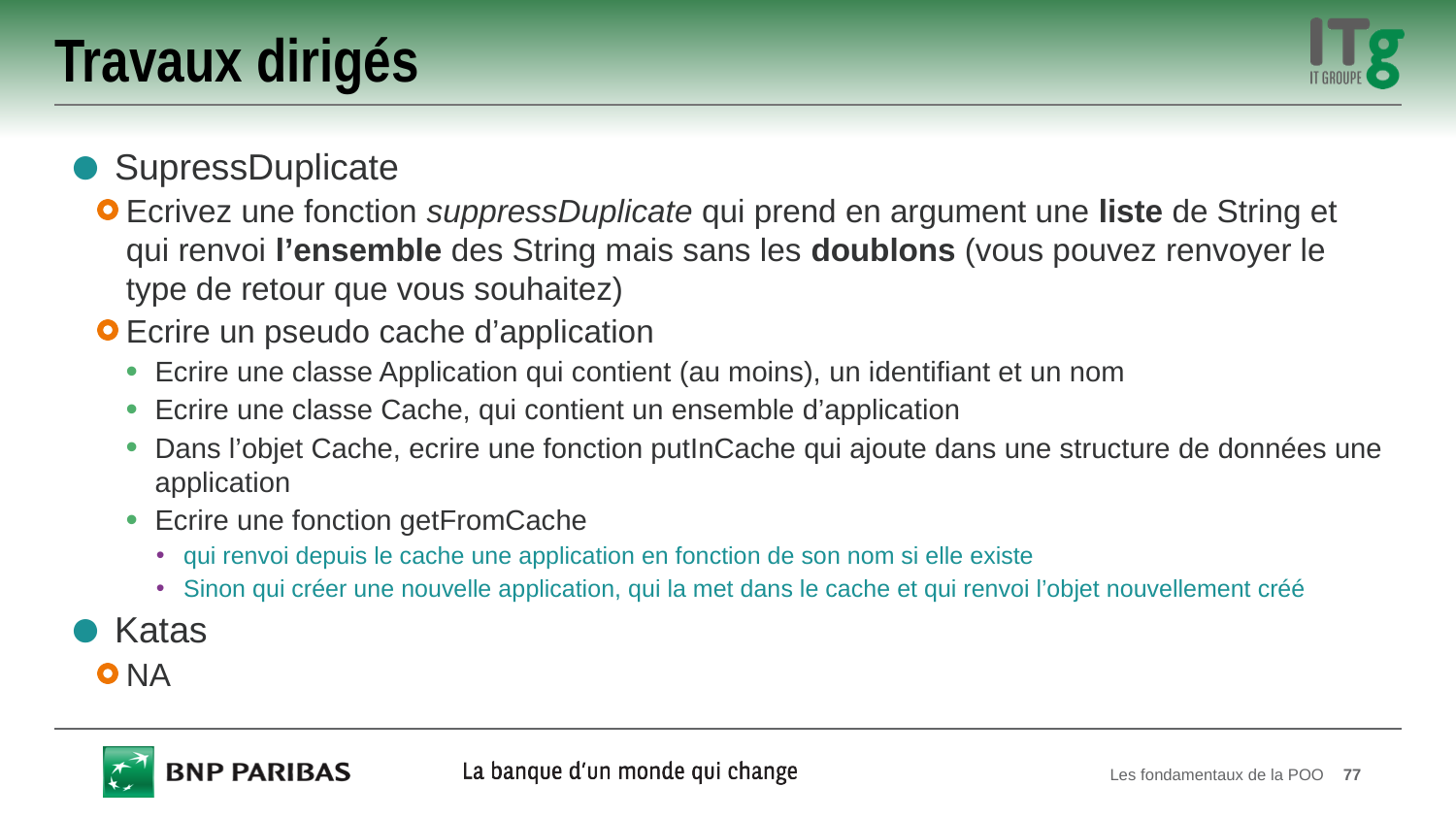

# Travaux dirigés
SupressDuplicate
Ecrivez une fonction suppressDuplicate qui prend en argument une liste de String et qui renvoi l’ensemble des String mais sans les doublons (vous pouvez renvoyer le type de retour que vous souhaitez)
Ecrire un pseudo cache d’application
Ecrire une classe Application qui contient (au moins), un identifiant et un nom
Ecrire une classe Cache, qui contient un ensemble d’application
Dans l’objet Cache, ecrire une fonction putInCache qui ajoute dans une structure de données une application
Ecrire une fonction getFromCache
qui renvoi depuis le cache une application en fonction de son nom si elle existe
Sinon qui créer une nouvelle application, qui la met dans le cache et qui renvoi l’objet nouvellement créé
Katas
NA
Les fondamentaux de la POO
77